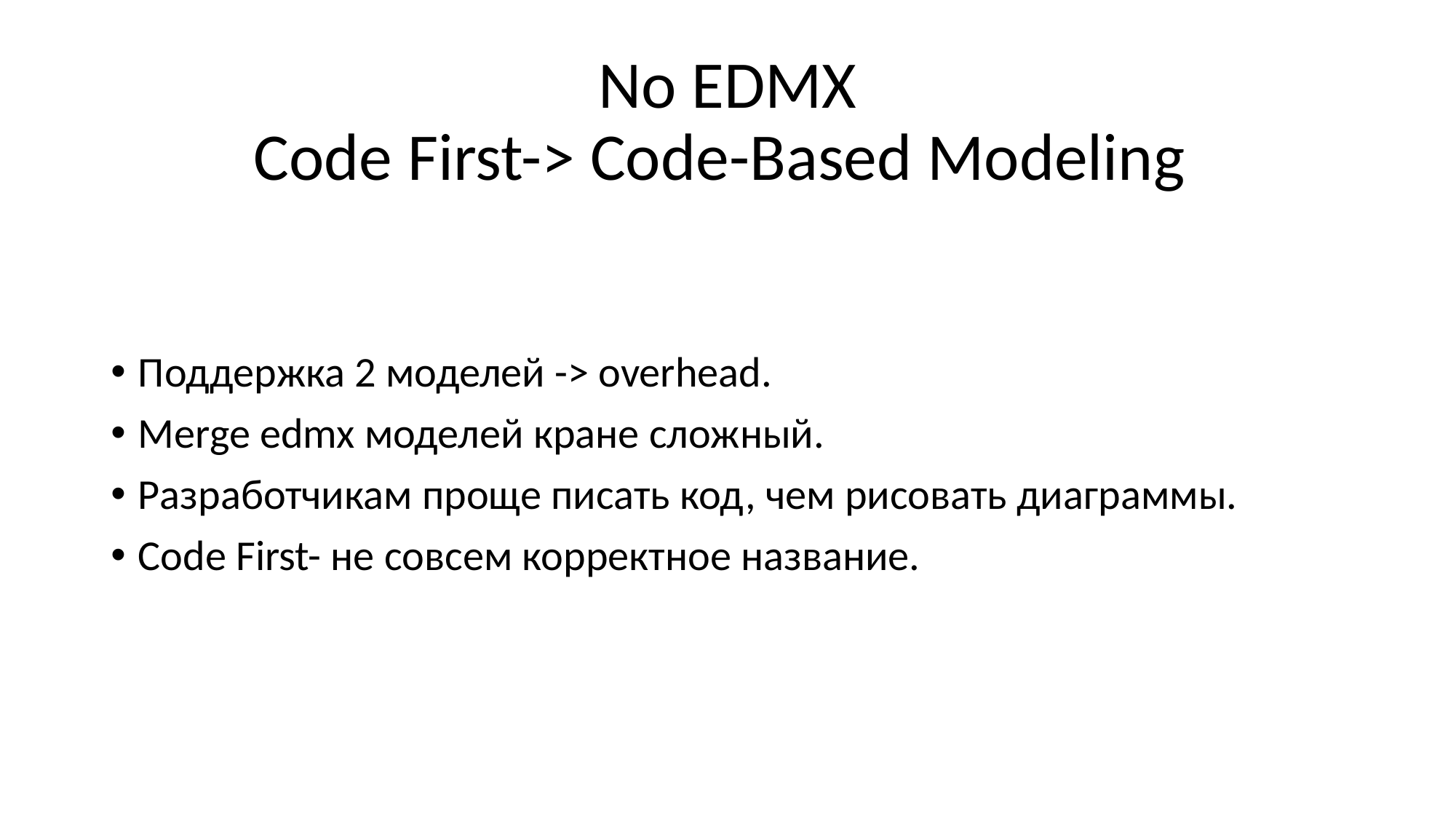

# No EDMX Code First-> Code-Based Modeling

Поддержка 2 моделей -> overhead.
Merge edmx моделей кране сложный.
Разработчикам проще писать код, чем рисовать диаграммы.
Code First- не совсем корректное название.